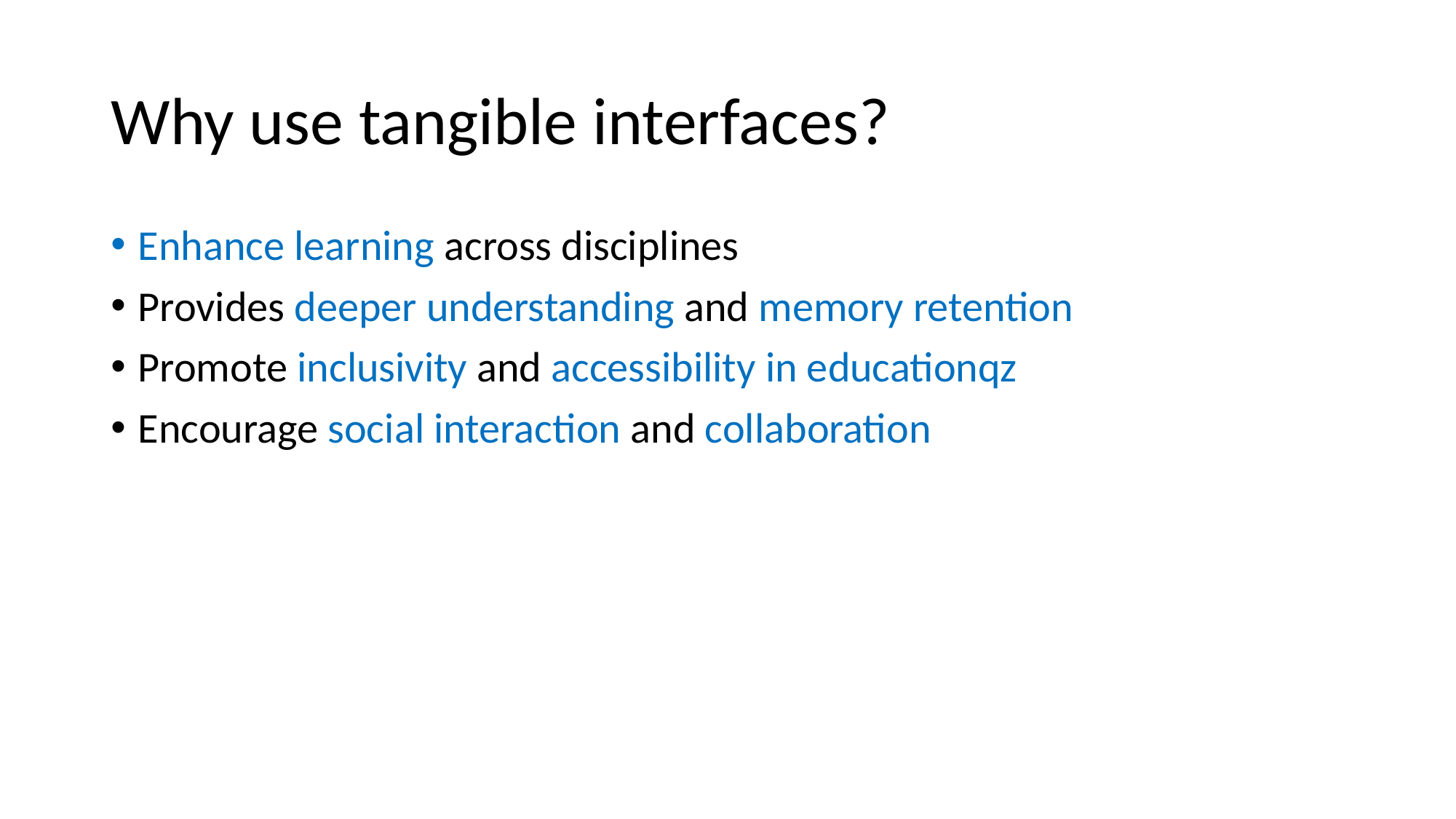

# Why use tangible interfaces?
Enhance learning across disciplines
Provides deeper understanding and memory retention
Promote inclusivity and accessibility in educationqz
Encourage social interaction and collaboration